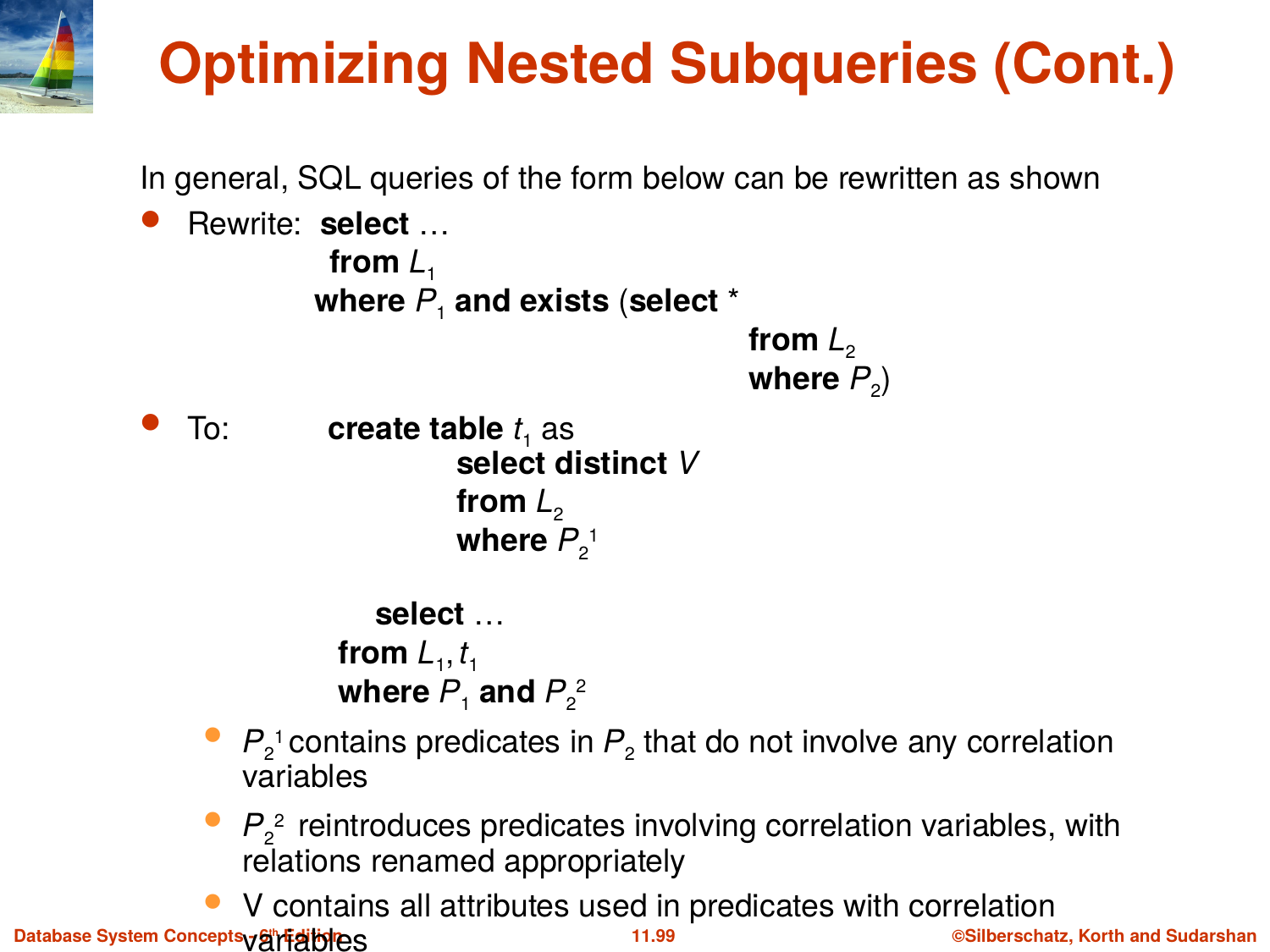

# Optimizing Nested Subqueries (Cont.)
In general, SQL queries of the form below can be rewritten as shown
Rewrite:  select …
                from L1
                         where P1 and exists (select *
		          		      from L2
				      where P2)
To:           create table t1 as
	                select distinct V
	                from L2
	                where P21
	            select …
                 from L1, t1
                 where P1 and P22
P21 contains predicates in P2 that do not involve any correlation variables
P22  reintroduces predicates involving correlation variables, with
relations renamed appropriately
V contains all attributes used in predicates with correlation variables